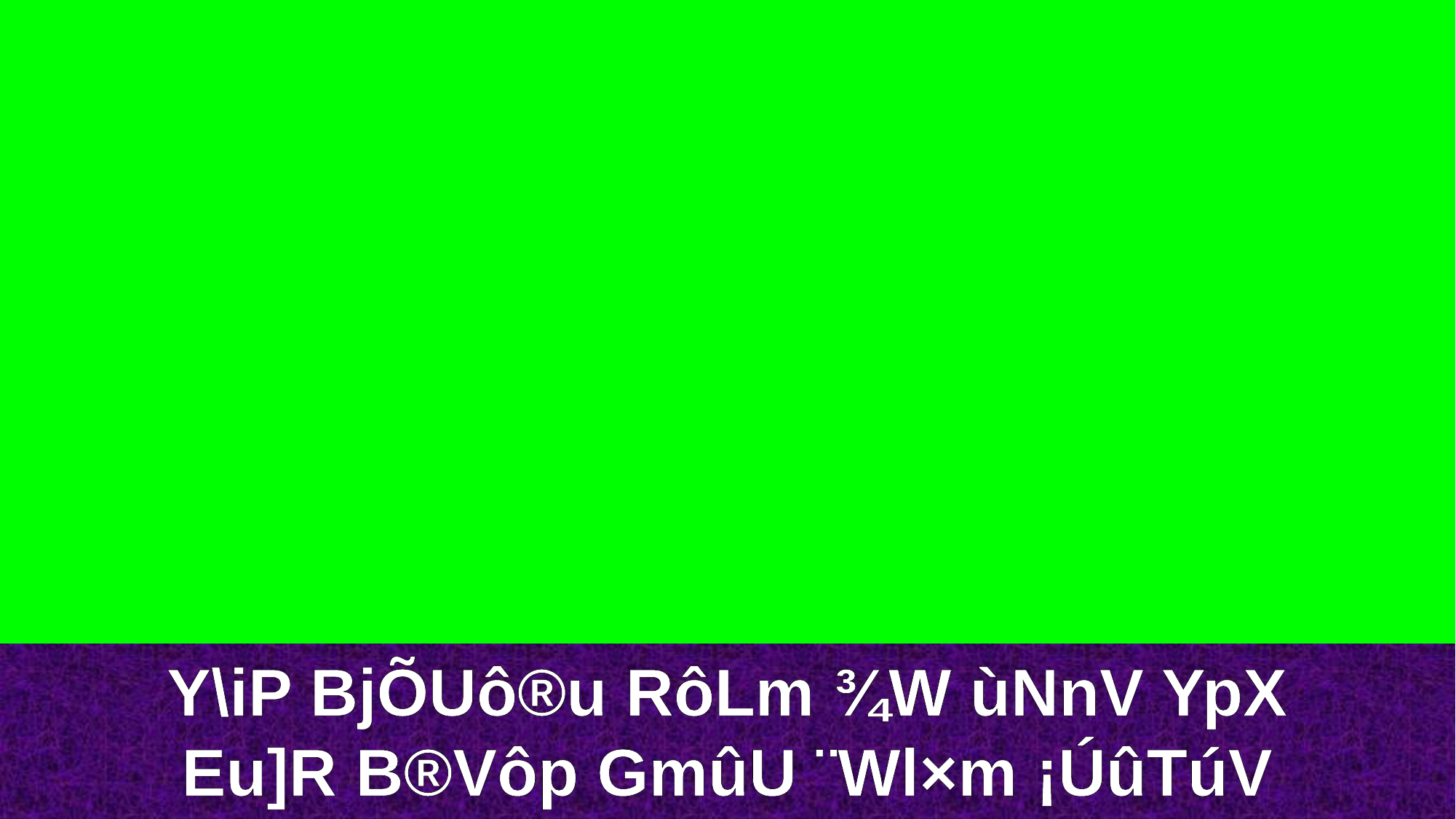

Y\iP BjÕUô®u RôLm ¾W ùNnV YpX
Eu]R B®Vôp GmûU ¨Wl×m ¡ÚûTúV